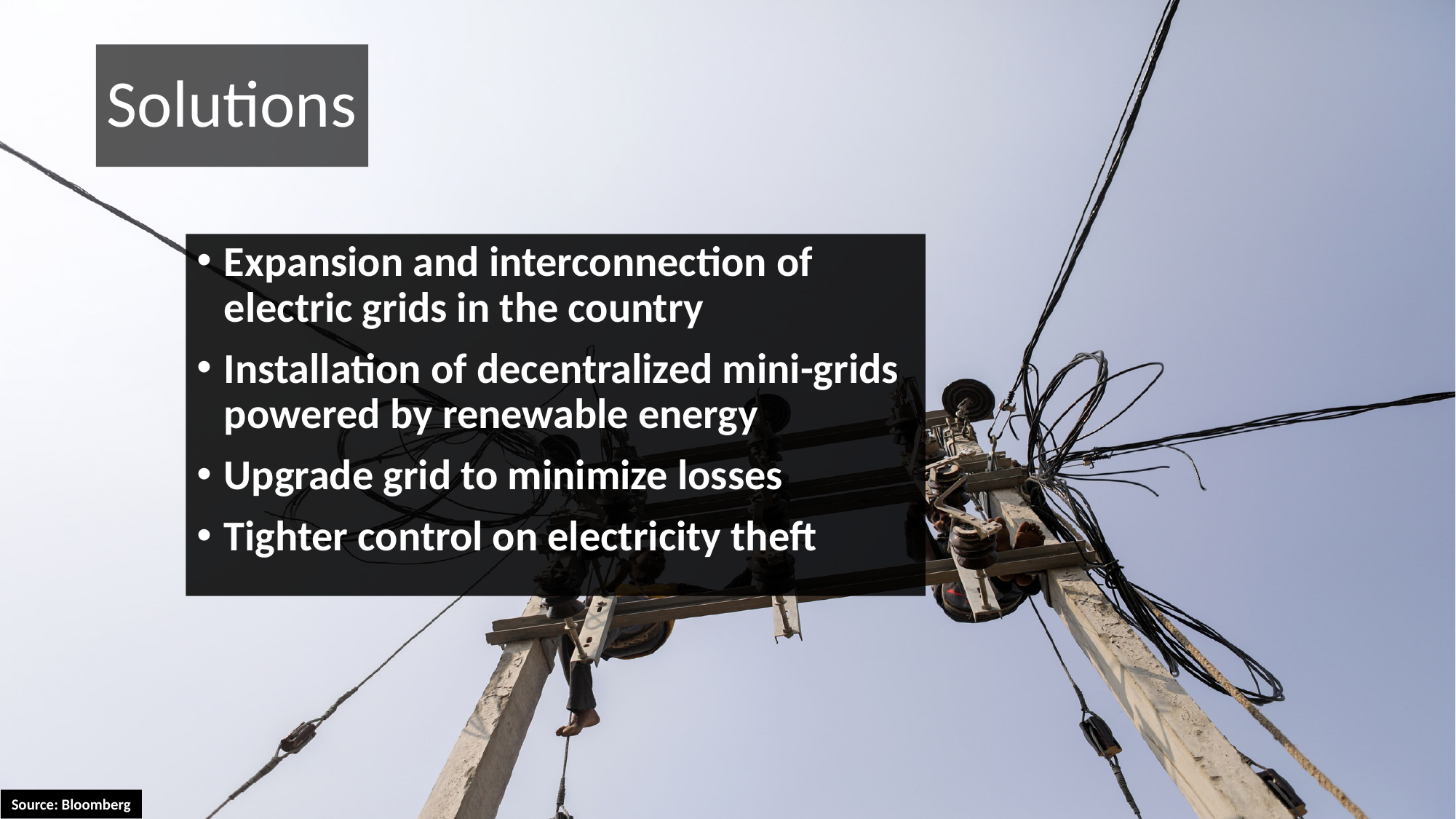

# Solutions
Expansion and interconnection of electric grids in the country
Installation of decentralized mini-grids powered by renewable energy
Upgrade grid to minimize losses
Tighter control on electricity theft
Source: Bloomberg